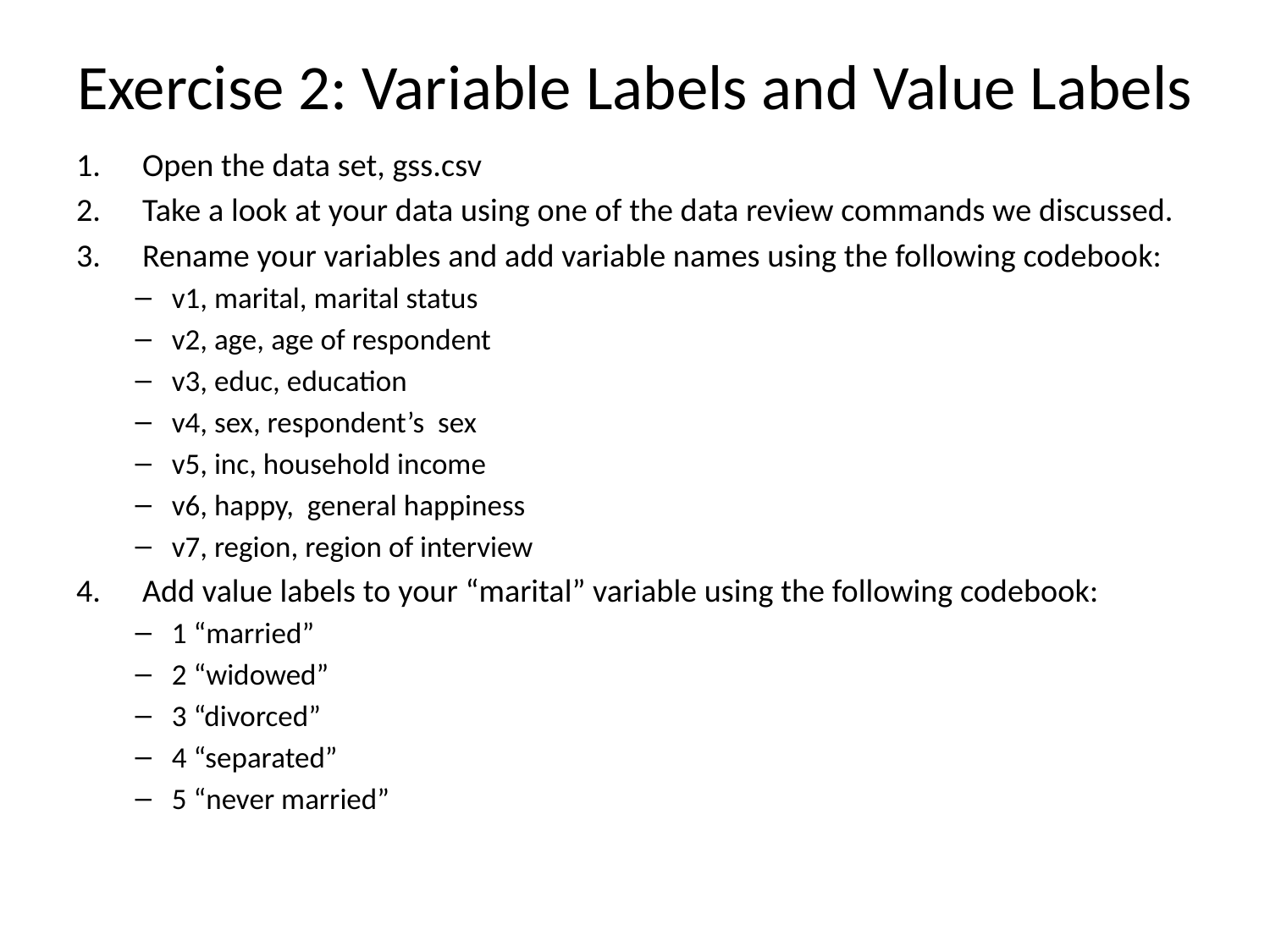

# Exercise 2: Variable Labels and Value Labels
Open the data set, gss.csv
Take a look at your data using one of the data review commands we discussed.
Rename your variables and add variable names using the following codebook:
v1, marital, marital status
v2, age, age of respondent
v3, educ, education
v4, sex, respondent’s  sex
v5, inc, household income
v6, happy,  general happiness
v7, region, region of interview
Add value labels to your “marital” variable using the following codebook:
1 “married”
2 “widowed”
3 “divorced”
4 “separated”
5 “never married”